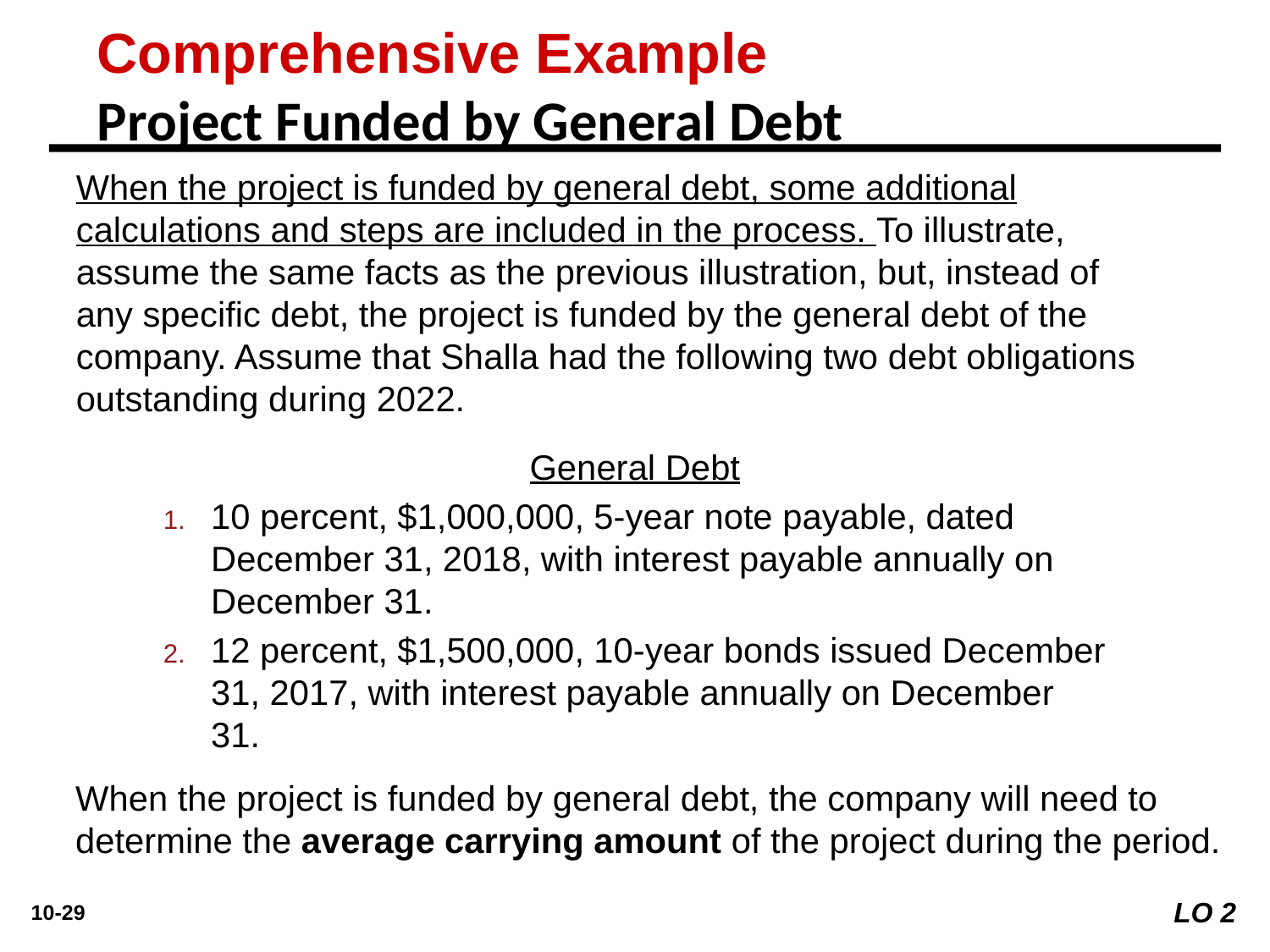

Comprehensive Example
Project Funded by General Debt

When the project is funded by general debt, some additional calculations and steps are included in the process. To illustrate, assume the same facts as the previous illustration, but, instead of any specific debt, the project is funded by the general debt of the company. Assume that Shalla had the following two debt obligations outstanding during 2022.
General Debt
10 percent, $1,000,000, 5-year note payable, dated December 31, 2018, with interest payable annually on December 31.
12 percent, $1,500,000, 10-year bonds issued December 31, 2017, with interest payable annually on December 31.
When the project is funded by general debt, the company will need to determine the average carrying amount of the project during the period.
LO 2